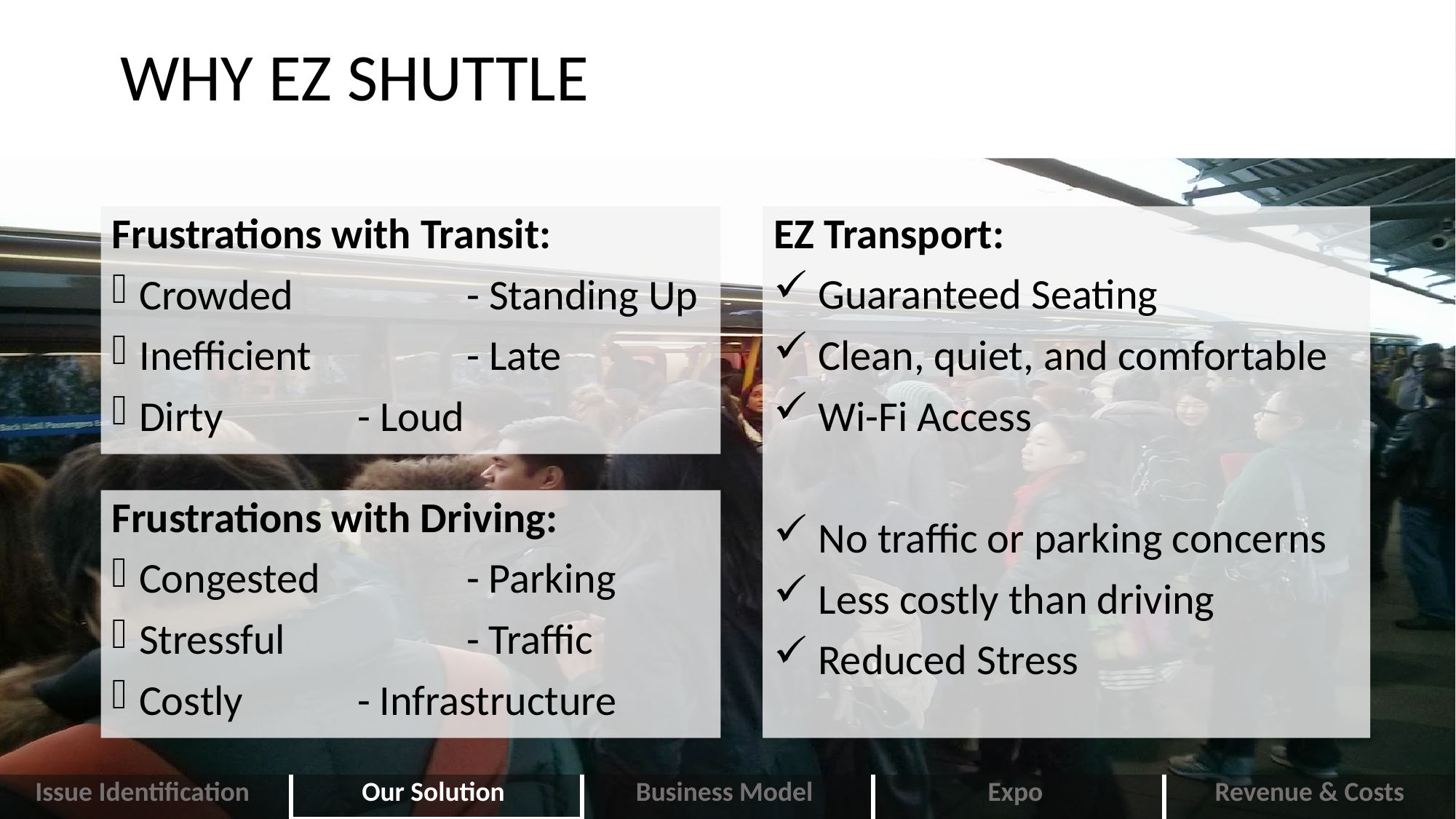

# WHY EZ SHUTTLE
7
EZ Transport:
 Guaranteed Seating
 Clean, quiet, and comfortable
 Wi-Fi Access

 No traffic or parking concerns
 Less costly than driving
 Reduced Stress
Frustrations with Transit:
Crowded		- Standing Up
Inefficient		- Late
Dirty		- Loud

Frustrations with Driving:
Congested		- Parking
Stressful		- Traffic
Costly		- Infrastructure

| Issue Identification | Our Solution | Business Model | Expo | Revenue & Costs |
| --- | --- | --- | --- | --- |